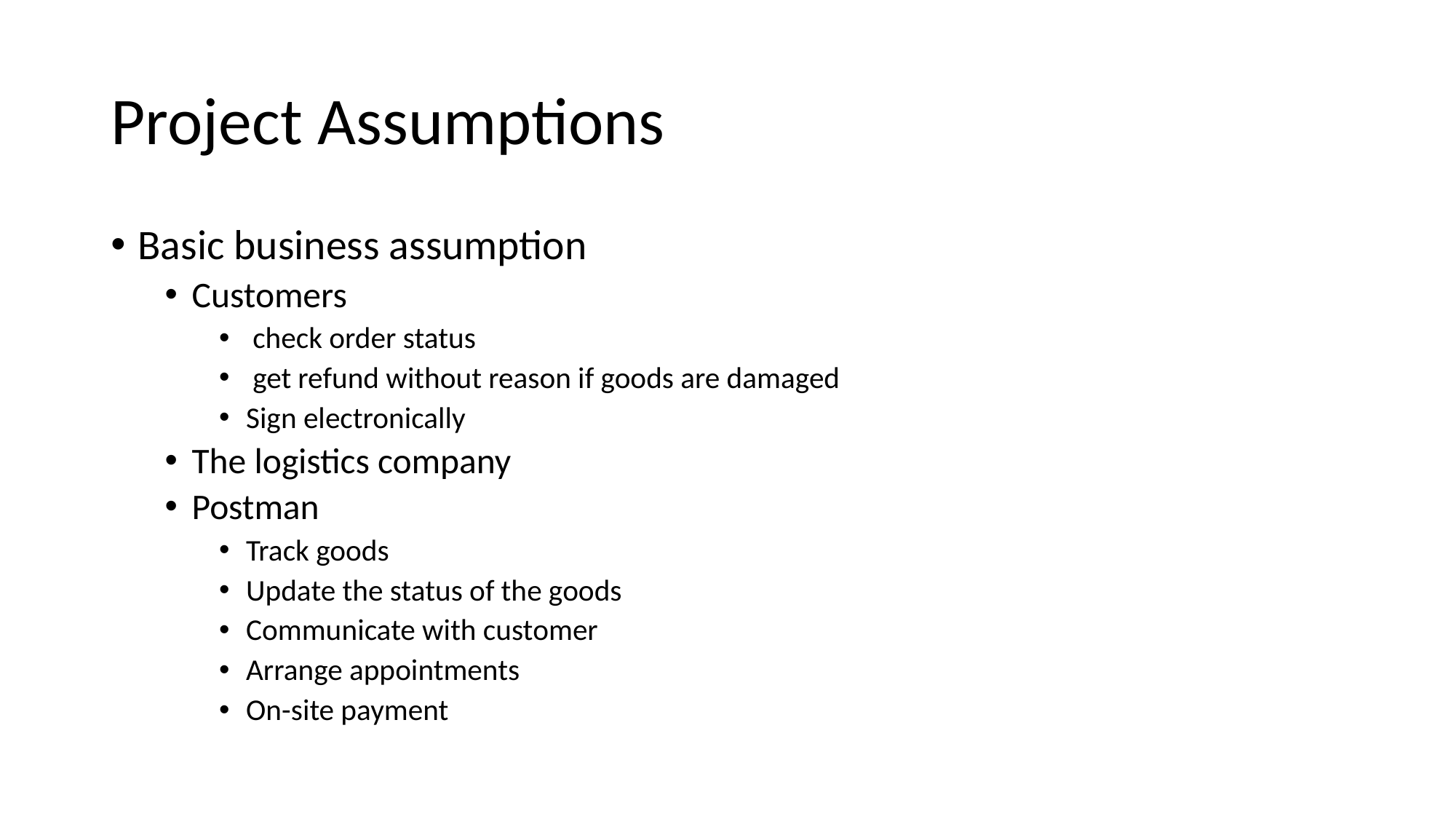

# Project Assumptions
Basic business assumption
Customers
 check order status
 get refund without reason if goods are damaged
Sign electronically
The logistics company
Postman
Track goods
Update the status of the goods
Communicate with customer
Arrange appointments
On-site payment